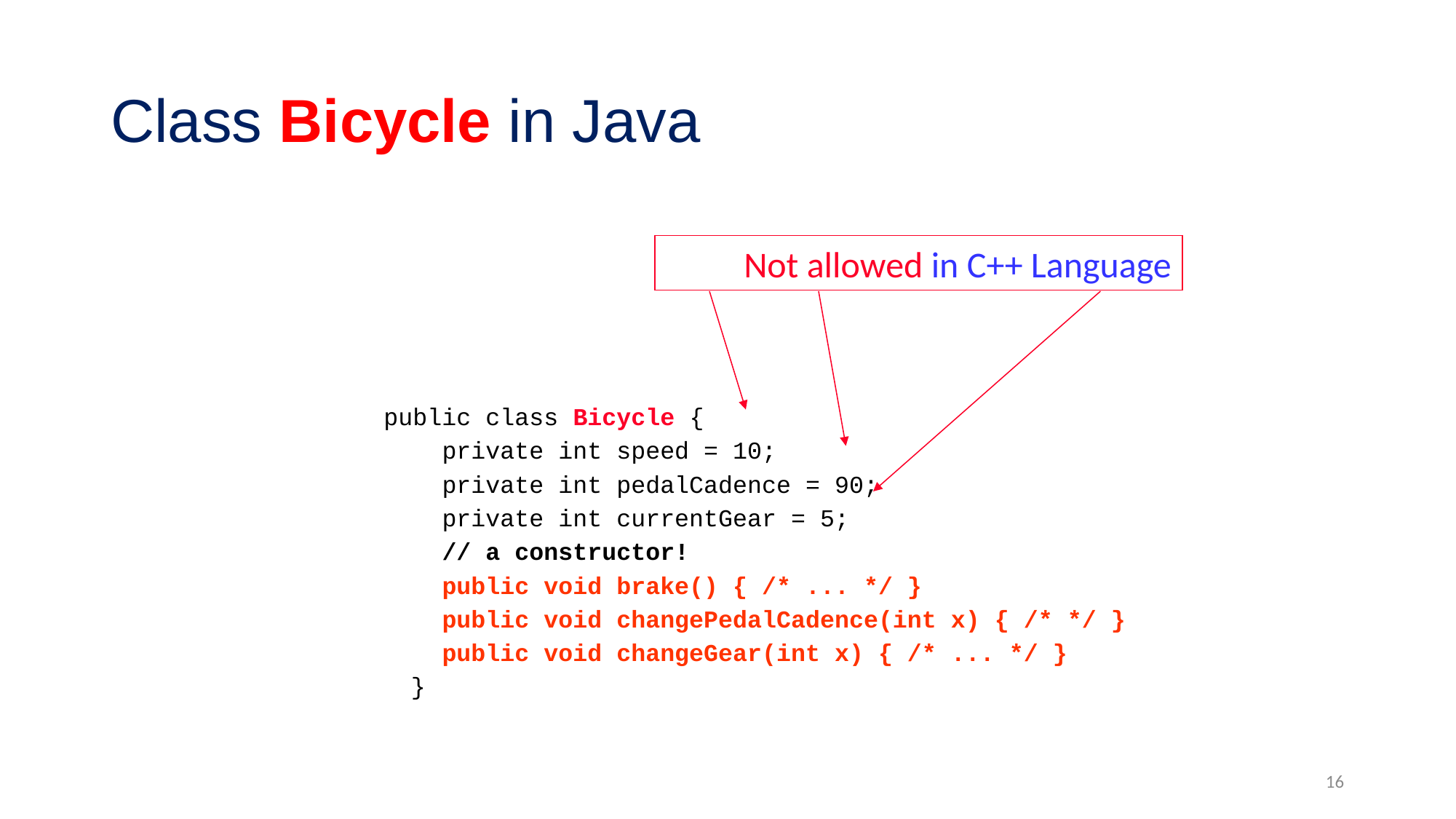

# Class Bicycle in Java

public class Bicycle {
    private int speed = 10;
    private int pedalCadence = 90;
    private int currentGear = 5;
    // a constructor!
    public void brake() { /* ... */ }
    public void changePedalCadence(int x) { /* */ }
    public void changeGear(int x) { /* ... */ }
	}
Not allowed in C++ Language

16